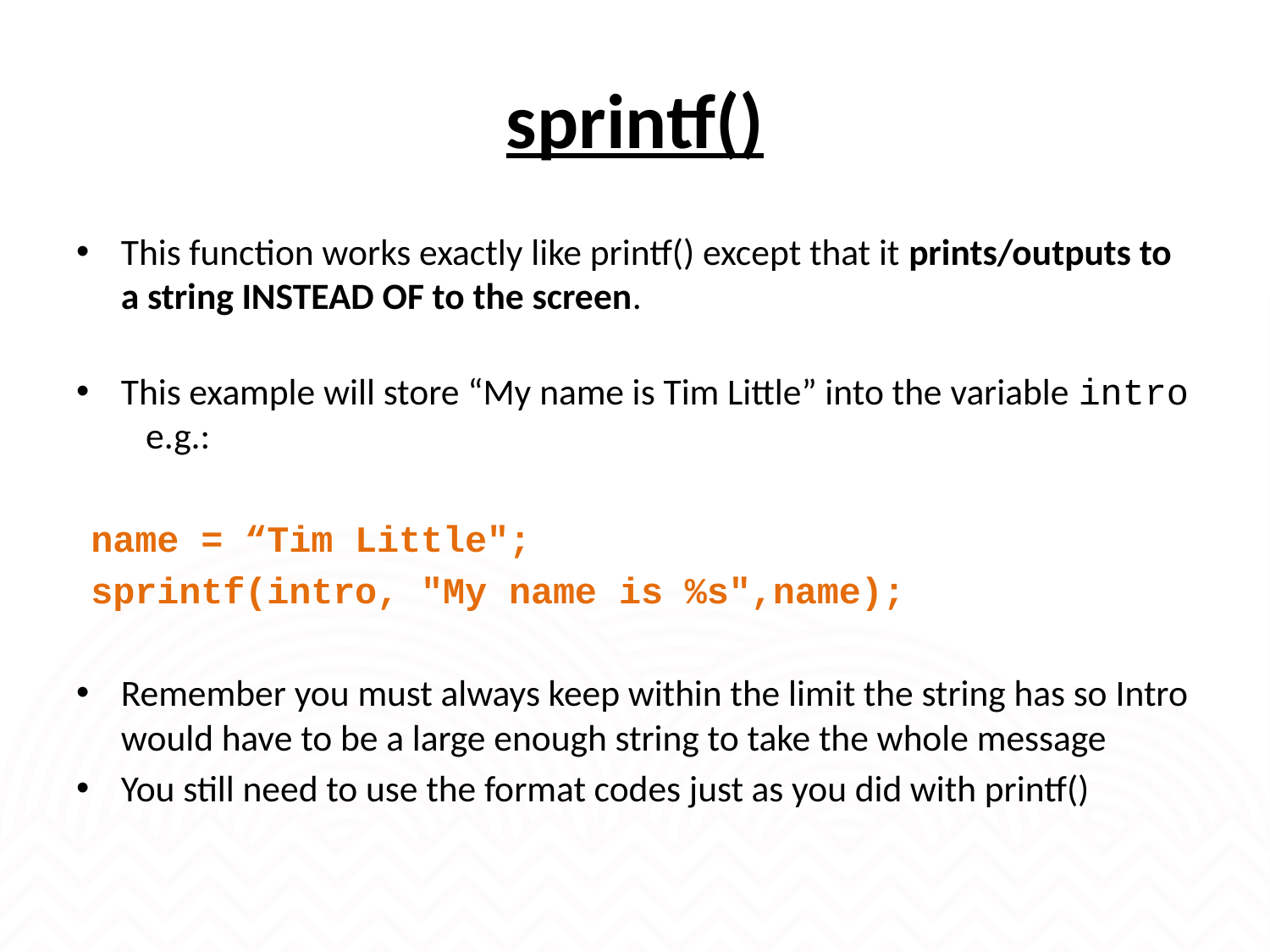

# sprintf()
This function works exactly like printf() except that it prints/outputs to a string INSTEAD OF to the screen.
This example will store “My name is Tim Little” into the variable intro    e.g.:

	name = “Tim Little";
	sprintf(intro, "My name is %s",name);

Remember you must always keep within the limit the string has so Intro would have to be a large enough string to take the whole message
You still need to use the format codes just as you did with printf()